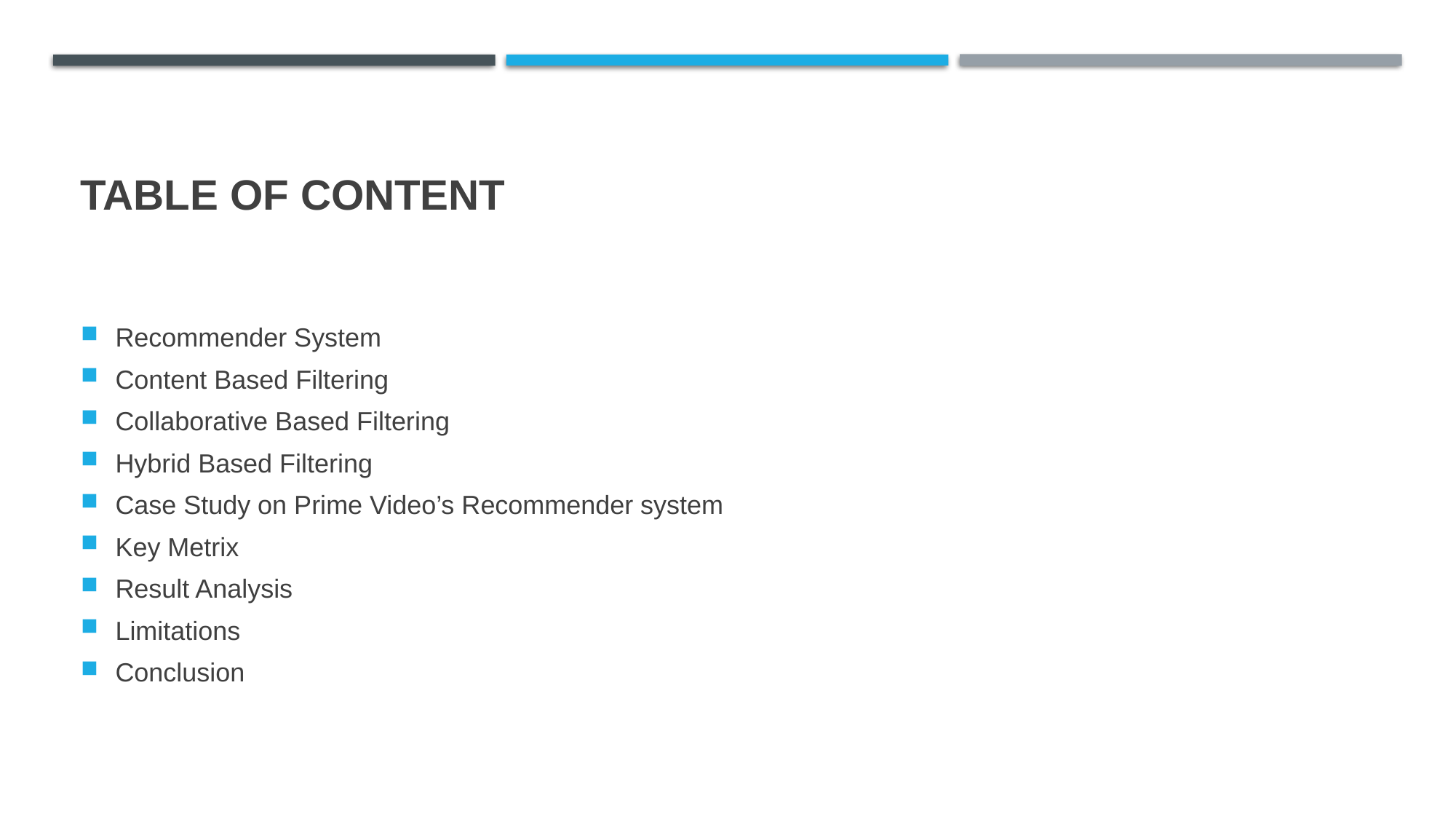

# TABLE OF CONTENT
Recommender System
Content Based Filtering
Collaborative Based Filtering
Hybrid Based Filtering
Case Study on Prime Video’s Recommender system
Key Metrix
Result Analysis
Limitations
Conclusion